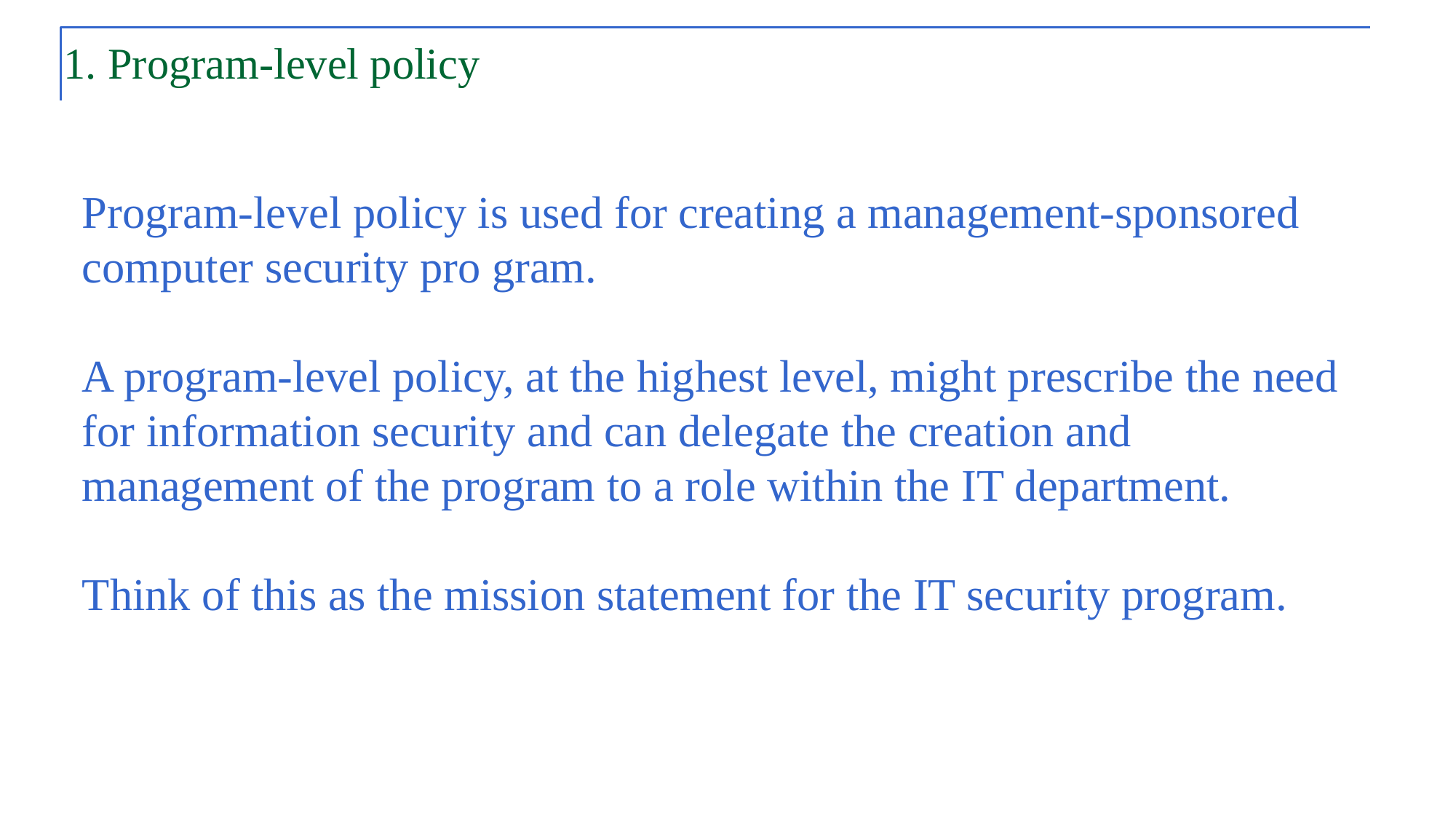

# 1. Program-level policy
Program-level policy is used for creating a management-sponsored computer security pro gram.

A program-level policy, at the highest level, might prescribe the need for information security and can delegate the creation and management of the program to a role within the IT department.

Think of this as the mission statement for the IT security program.